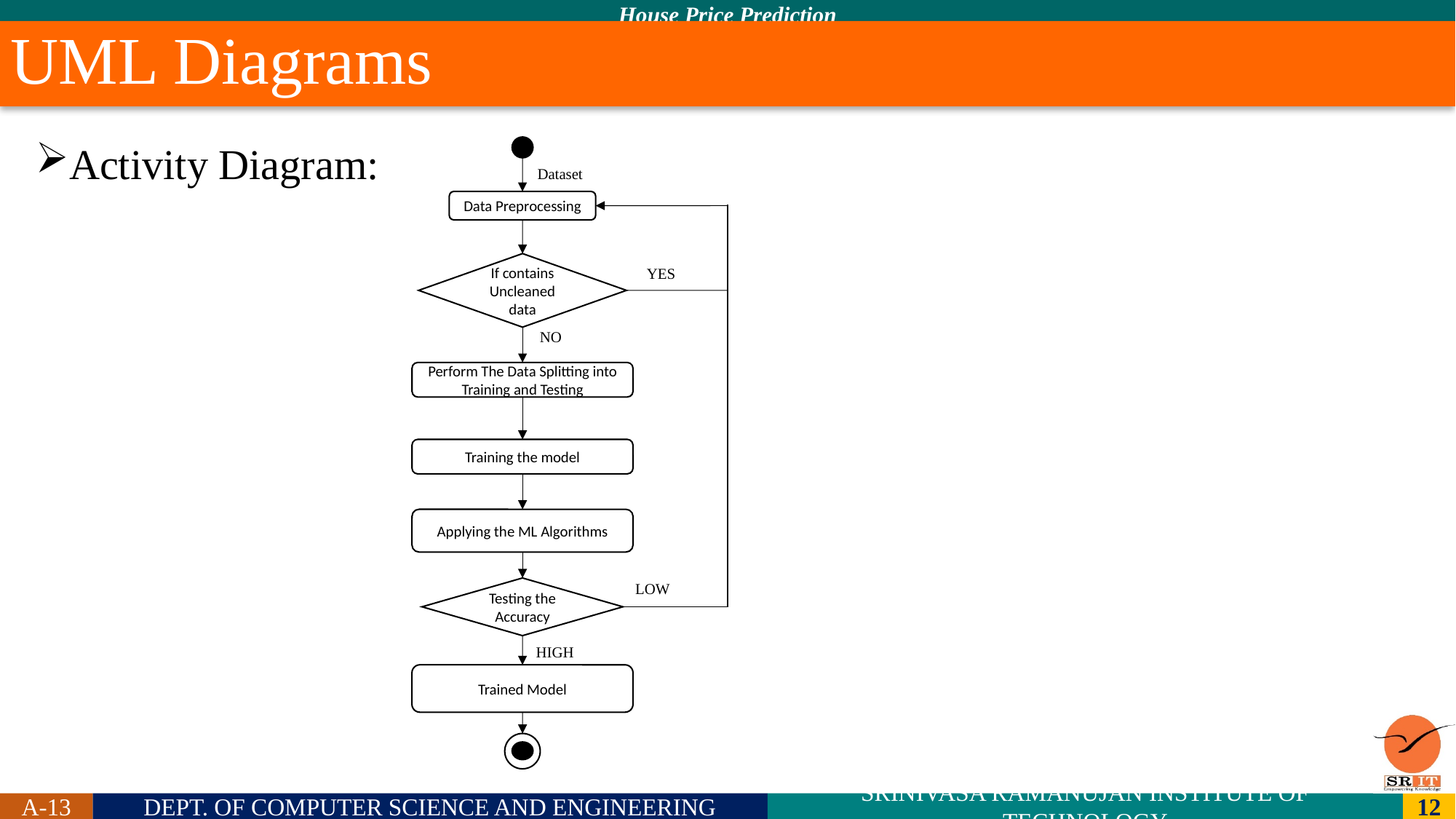

# UML Diagrams
Activity Diagram:               Dataset

                                                                                                                                                                YES

                                                                                                                                    NO

                                                                                                                                                             LOW

                                                                                                                                   HIGH

Data Preprocessing
If contains Uncleaned data
Perform The Data Splitting into Training and Testing
Training the model
Applying the ML Algorithms
Testing the Accuracy
Trained Model